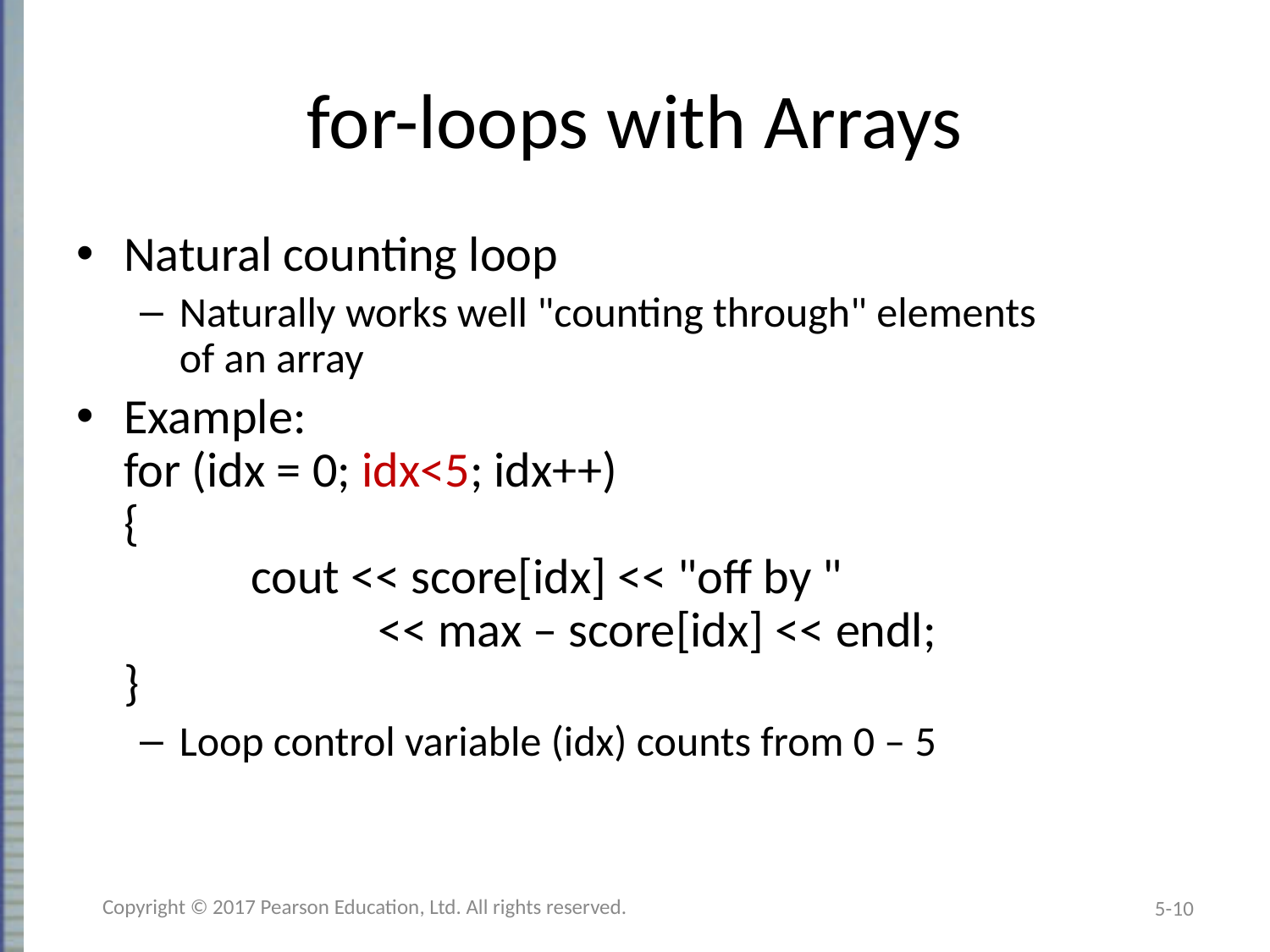

# for-loops with Arrays
Natural counting loop
Naturally works well "counting through" elements
of an array
Example:
for (idx = 0; idx<5; idx++)
{
	cout << score[idx] << "off by "
		<< max – score[idx] << endl;
}
Loop control variable (idx) counts from 0 – 5
Copyright © 2017 Pearson Education, Ltd. All rights reserved.
5-10